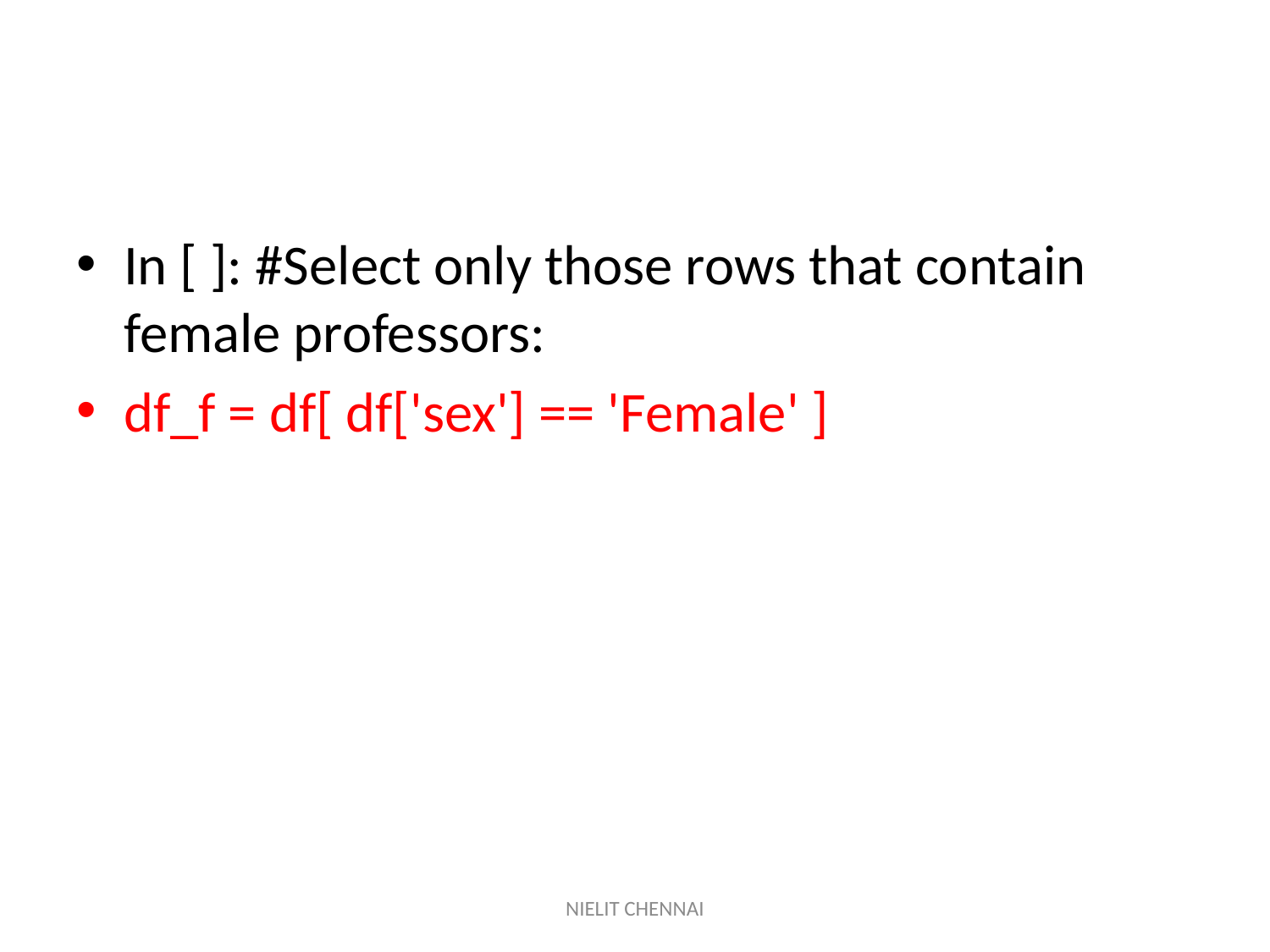

#
In [ ]: #Select only those rows that contain female professors:
df_f = df[ df['sex'] == 'Female' ]
NIELIT CHENNAI